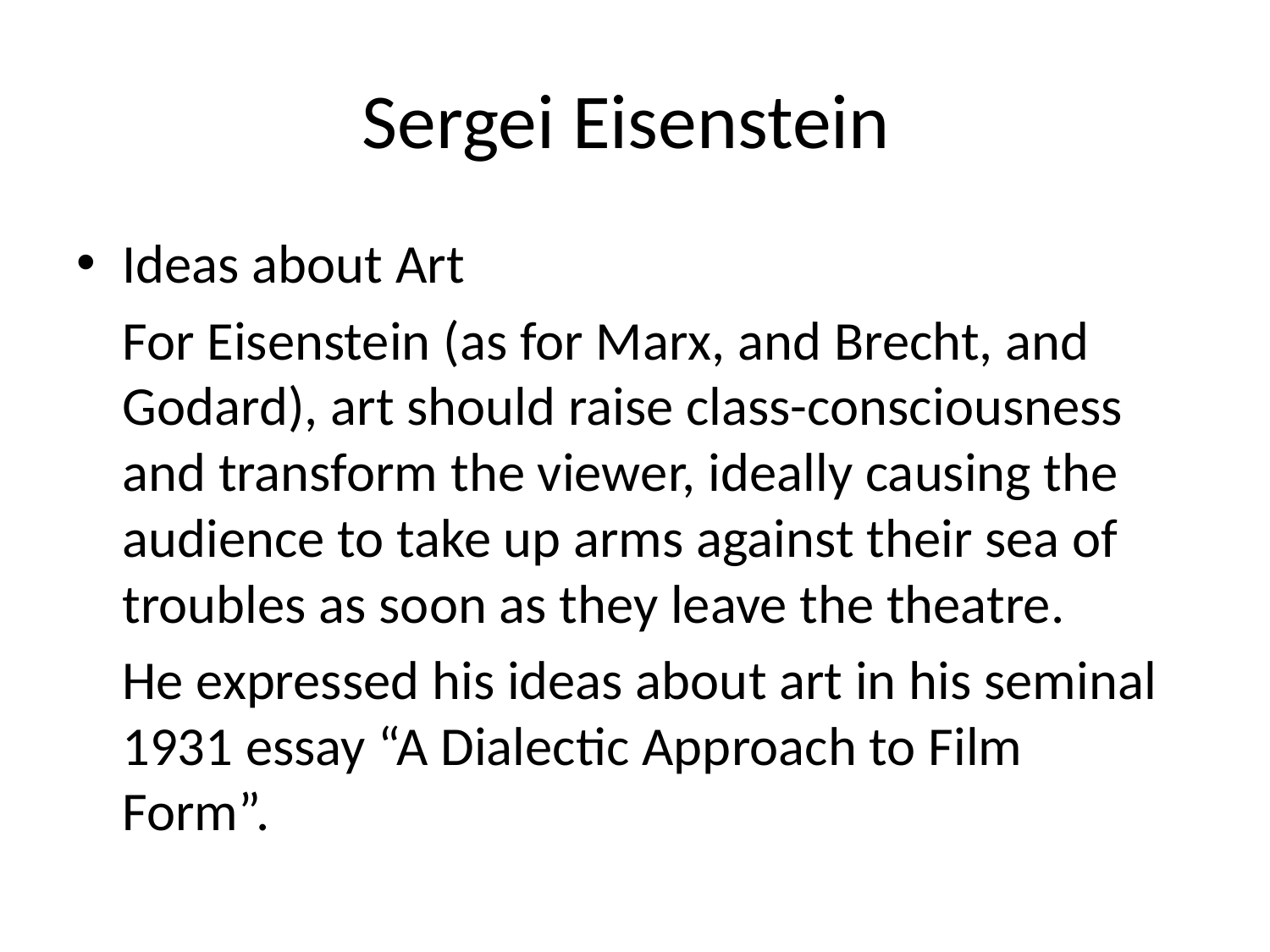

# Sergei Eisenstein
Ideas about Art
	For Eisenstein (as for Marx, and Brecht, and Godard), art should raise class-consciousness and transform the viewer, ideally causing the audience to take up arms against their sea of troubles as soon as they leave the theatre.
	He expressed his ideas about art in his seminal 1931 essay “A Dialectic Approach to Film Form”.